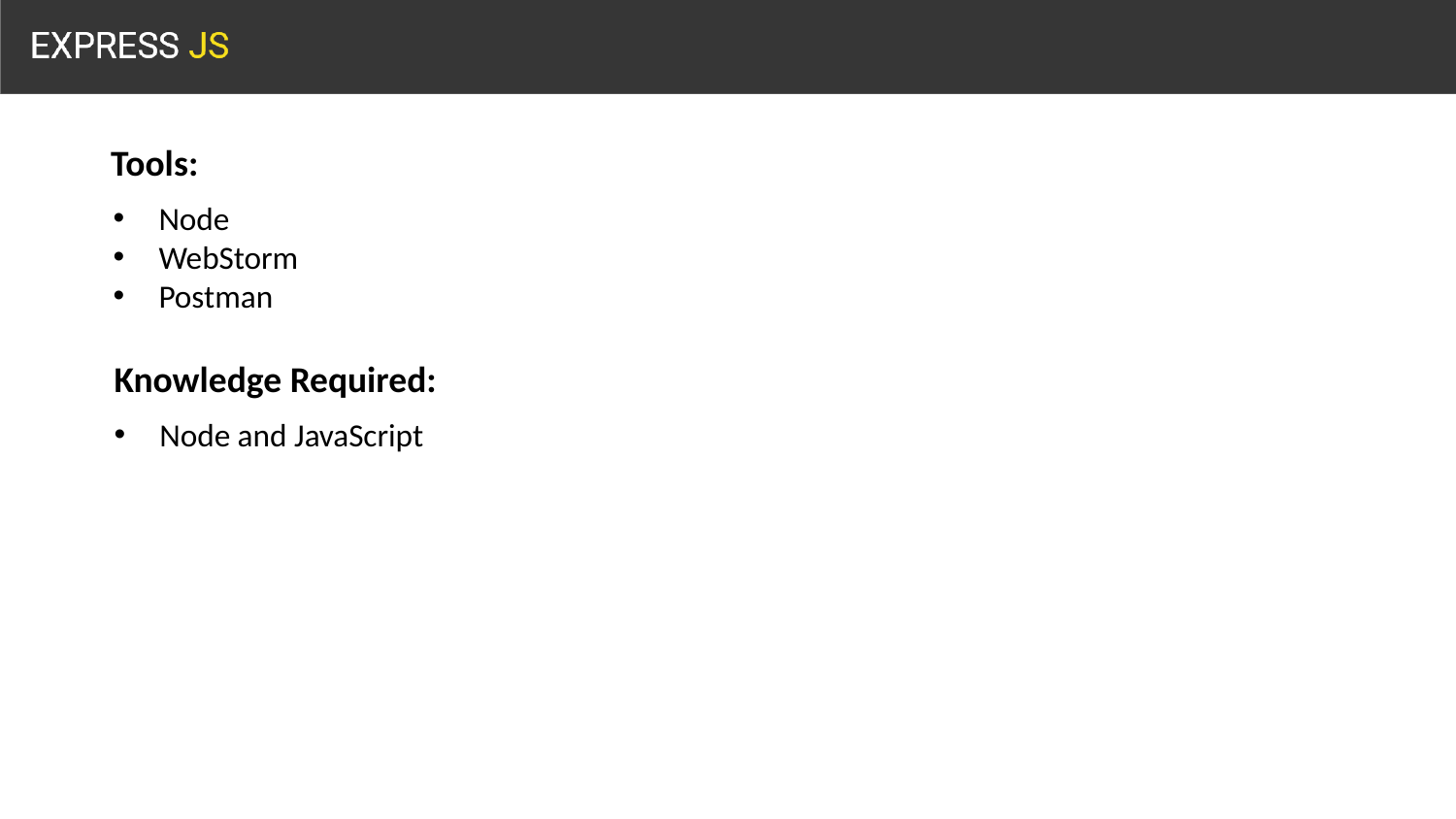

Tools:
Node
WebStorm
Postman

Knowledge Required:
Node and JavaScript